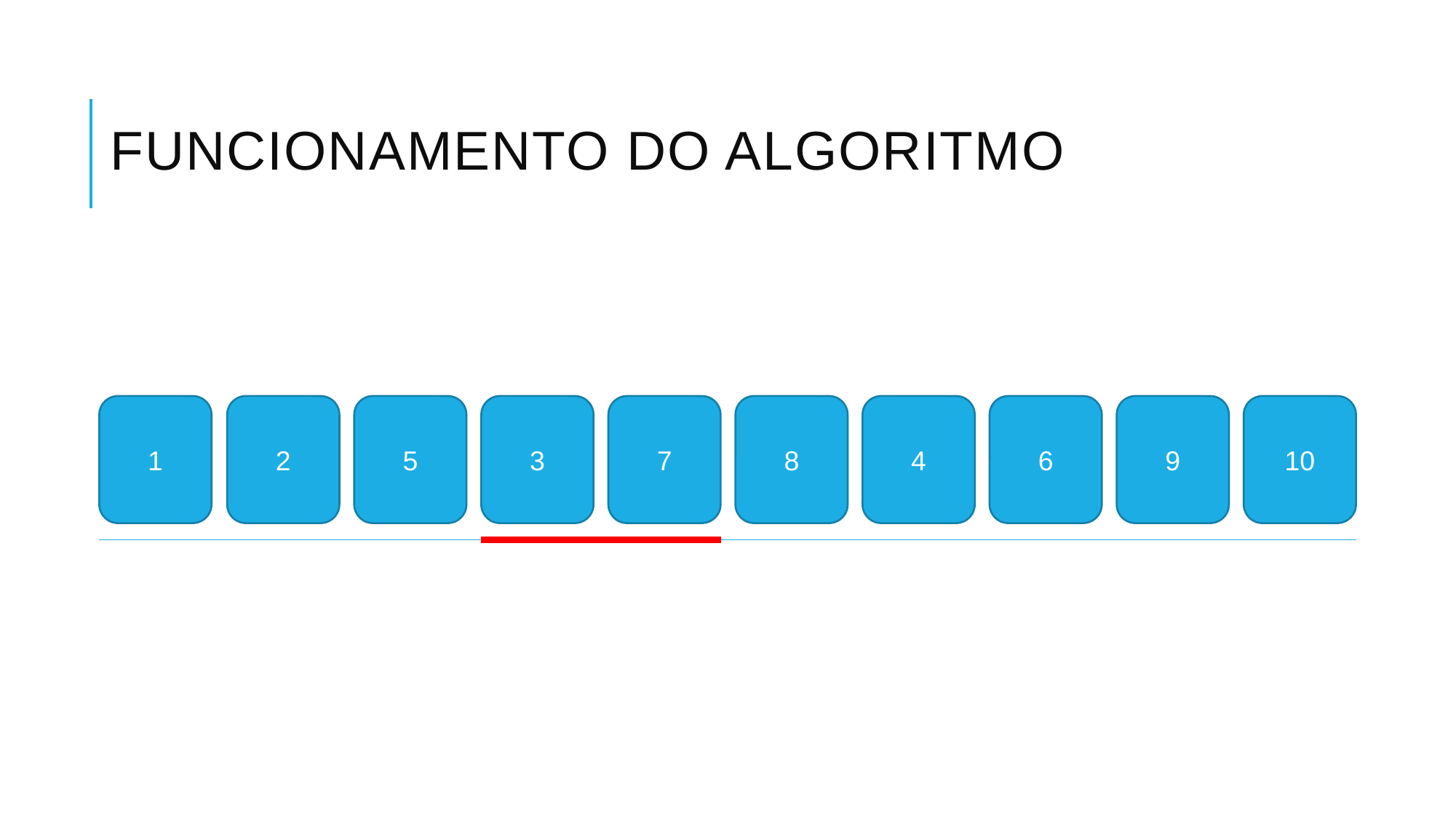

# Funcionamento do algoritmo
1
10
7
8
4
5
3
9
2
6